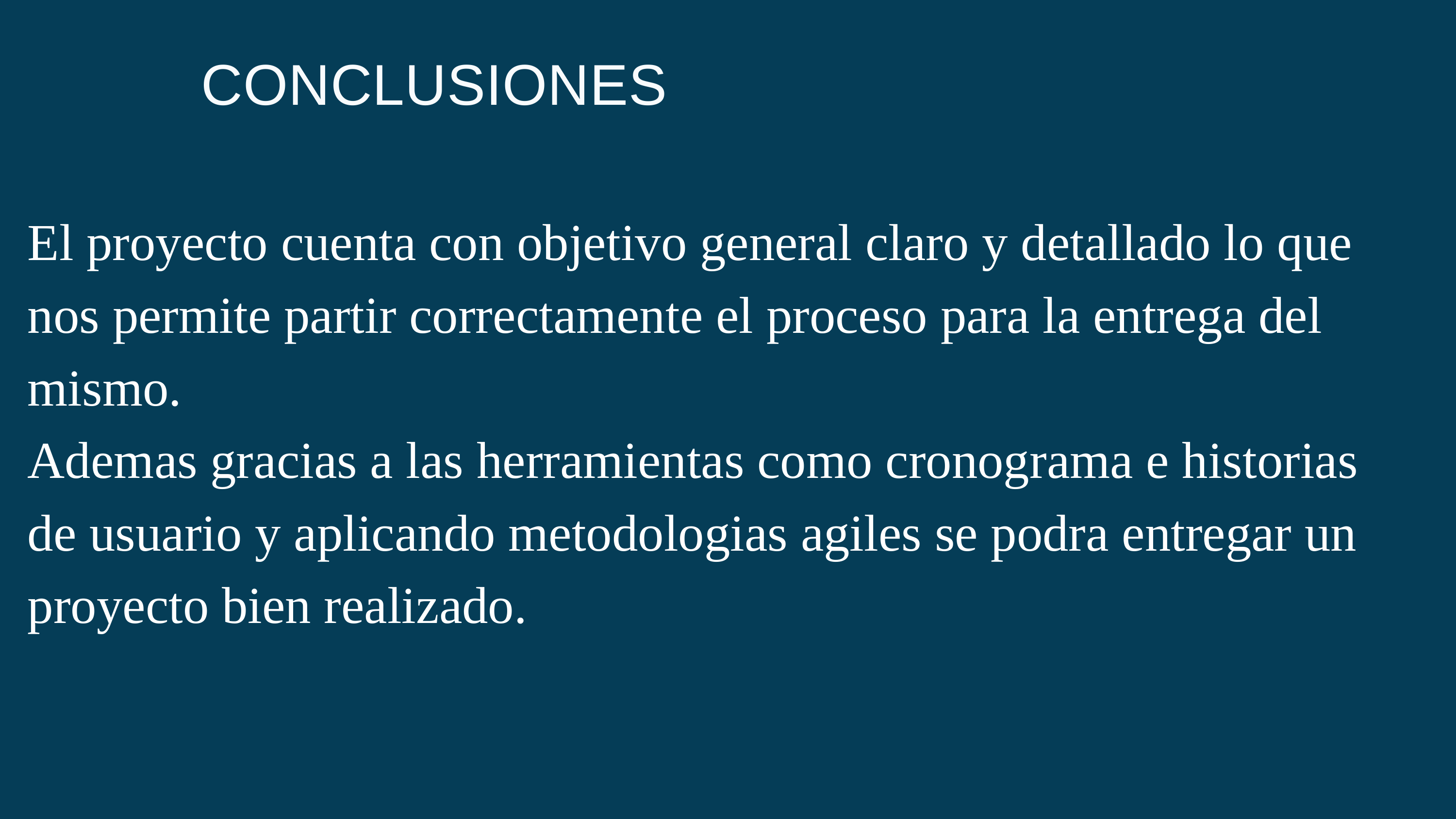

CONCLUSIONES
El proyecto cuenta con objetivo general claro y detallado lo que nos permite partir correctamente el proceso para la entrega del mismo.
Ademas gracias a las herramientas como cronograma e historias de usuario y aplicando metodologias agiles se podra entregar un proyecto bien realizado.